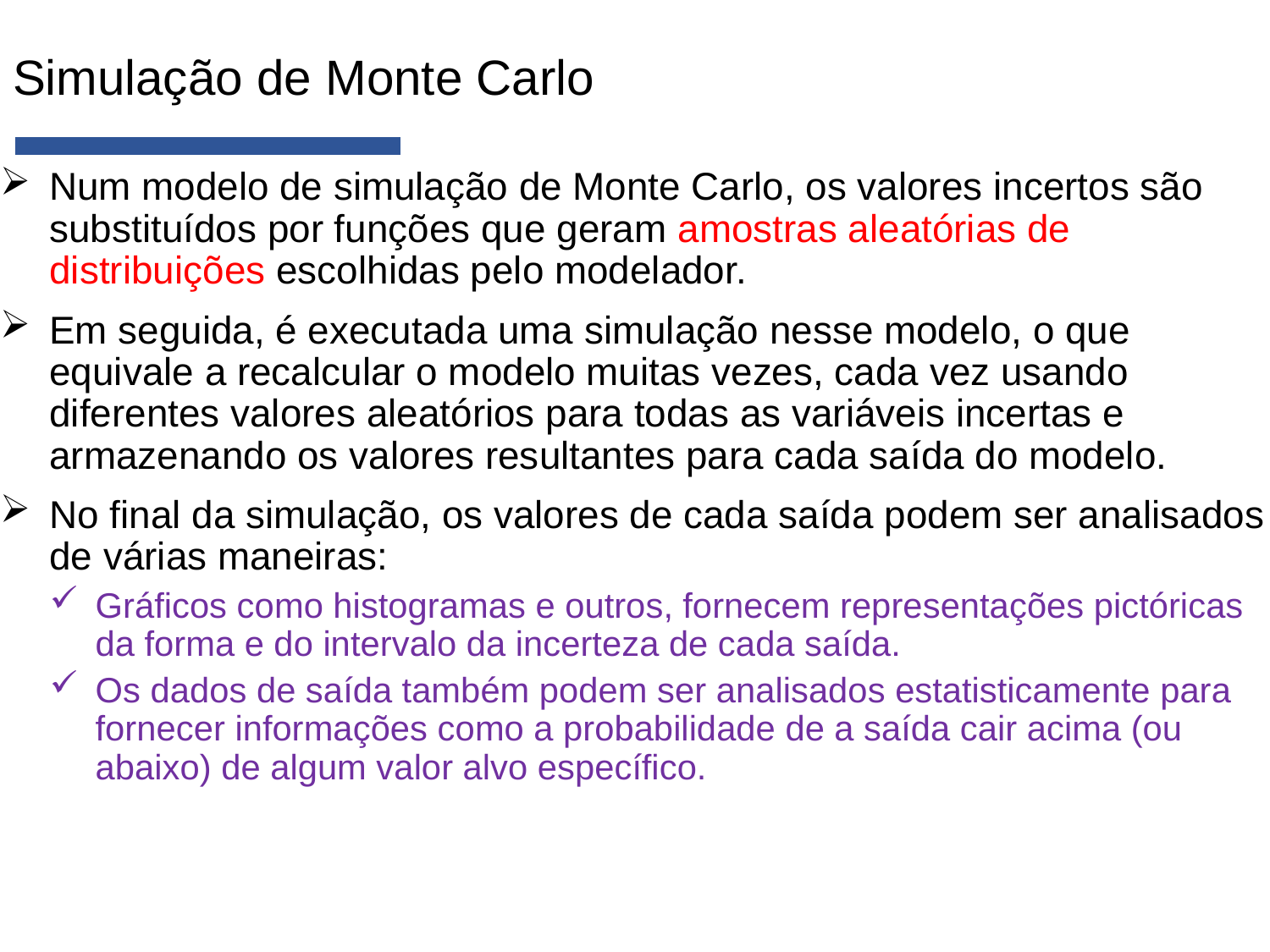

# Simulação de Monte Carlo
Num modelo de simulação de Monte Carlo, os valores incertos são substituídos por funções que geram amostras aleatórias de distribuições escolhidas pelo modelador.
Em seguida, é executada uma simulação nesse modelo, o que equivale a recalcular o modelo muitas vezes, cada vez usando diferentes valores aleatórios para todas as variáveis incertas e armazenando os valores resultantes para cada saída do modelo.
No final da simulação, os valores de cada saída podem ser analisados de várias maneiras:
Gráficos como histogramas e outros, fornecem representações pictóricas da forma e do intervalo da incerteza de cada saída.
Os dados de saída também podem ser analisados estatisticamente para fornecer informações como a probabilidade de a saída cair acima (ou abaixo) de algum valor alvo específico.